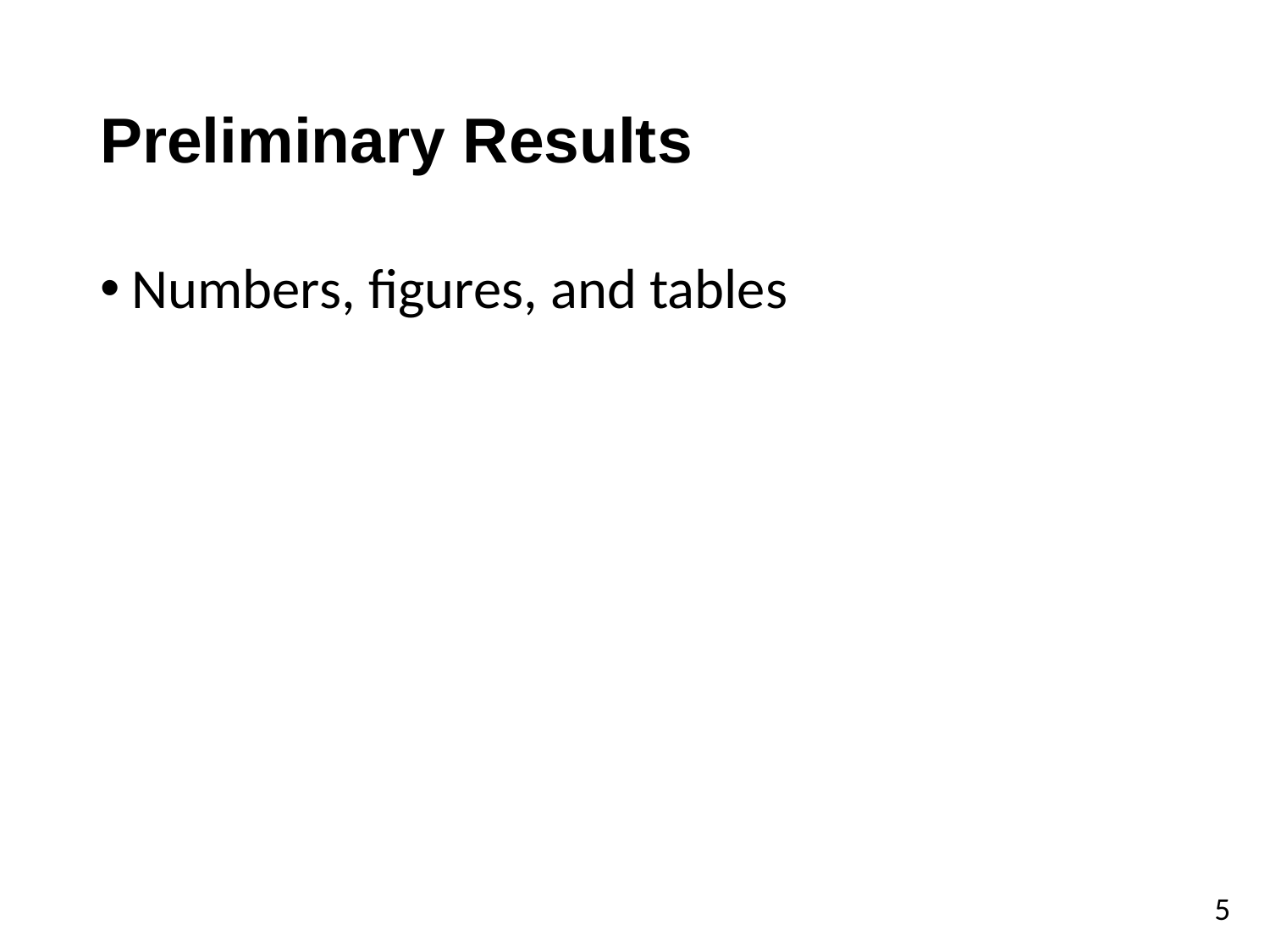

# Preliminary Results
Numbers, figures, and tables
5